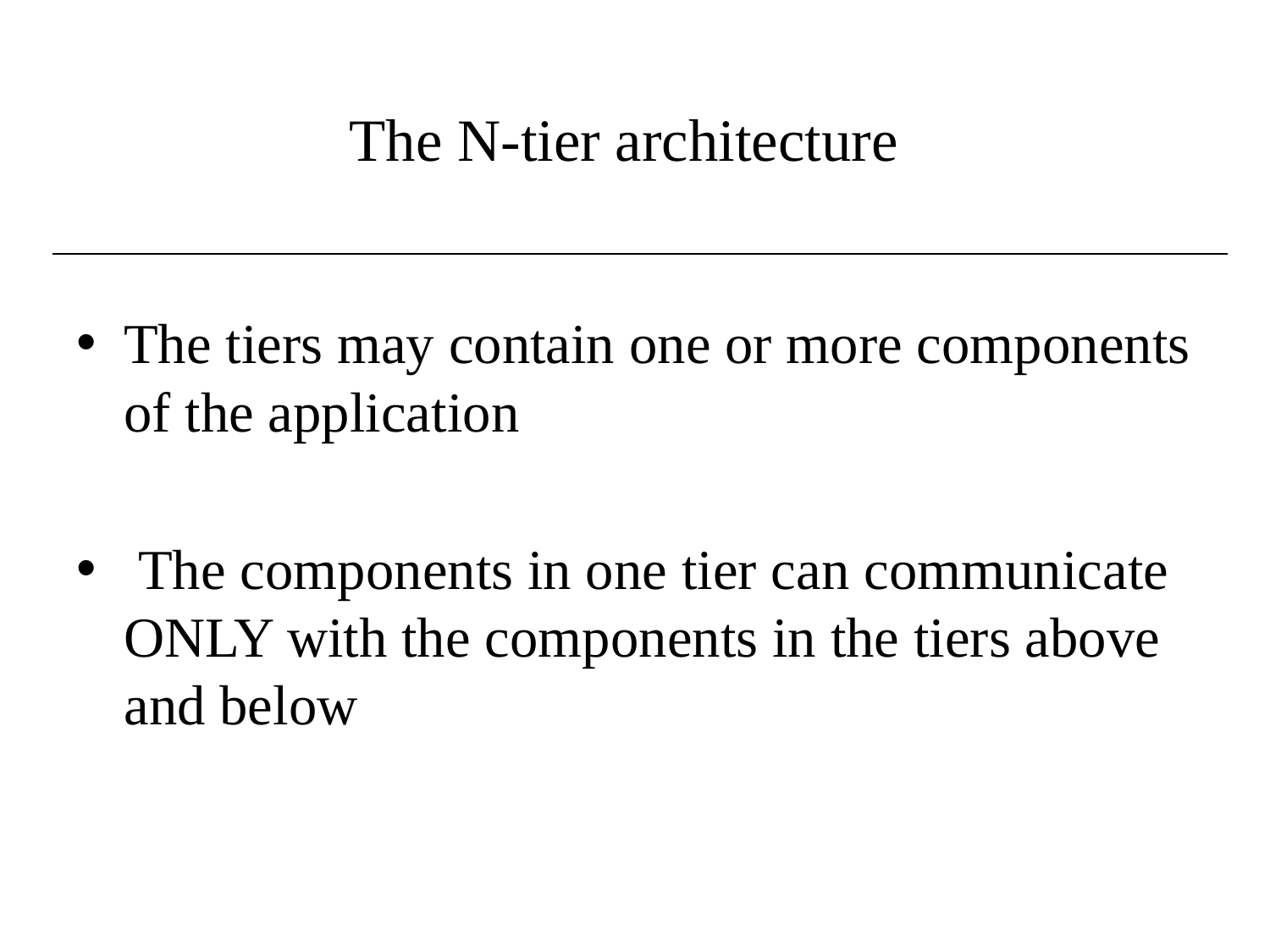

# The N-tier architecture

The tiers may contain one or more components of the application

 The components in one tier can communicate ONLY with the components in the tiers above and below